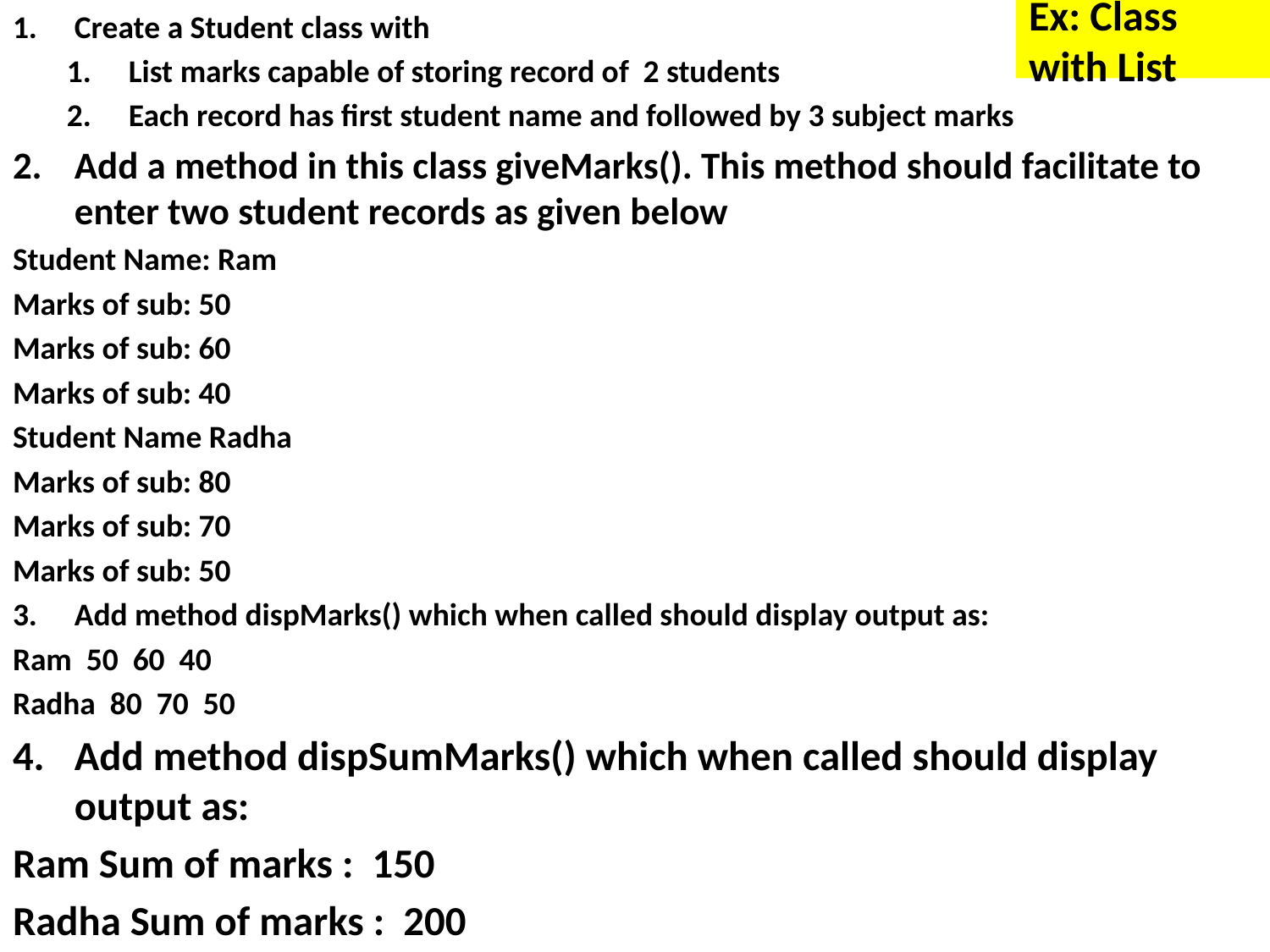

Create a Student class with
List marks capable of storing record of  2 students
Each record has first student name and followed by 3 subject marks
Add a method in this class giveMarks(). This method should facilitate to enter two student records as given below
Student Name: Ram
Marks of sub: 50
Marks of sub: 60
Marks of sub: 40
Student Name Radha
Marks of sub: 80
Marks of sub: 70
Marks of sub: 50
Add method dispMarks() which when called should display output as:
Ram  50  60  40
Radha  80  70  50
Add method dispSumMarks() which when called should display output as:
Ram Sum of marks :  150
Radha Sum of marks :  200
# Ex: Class with List